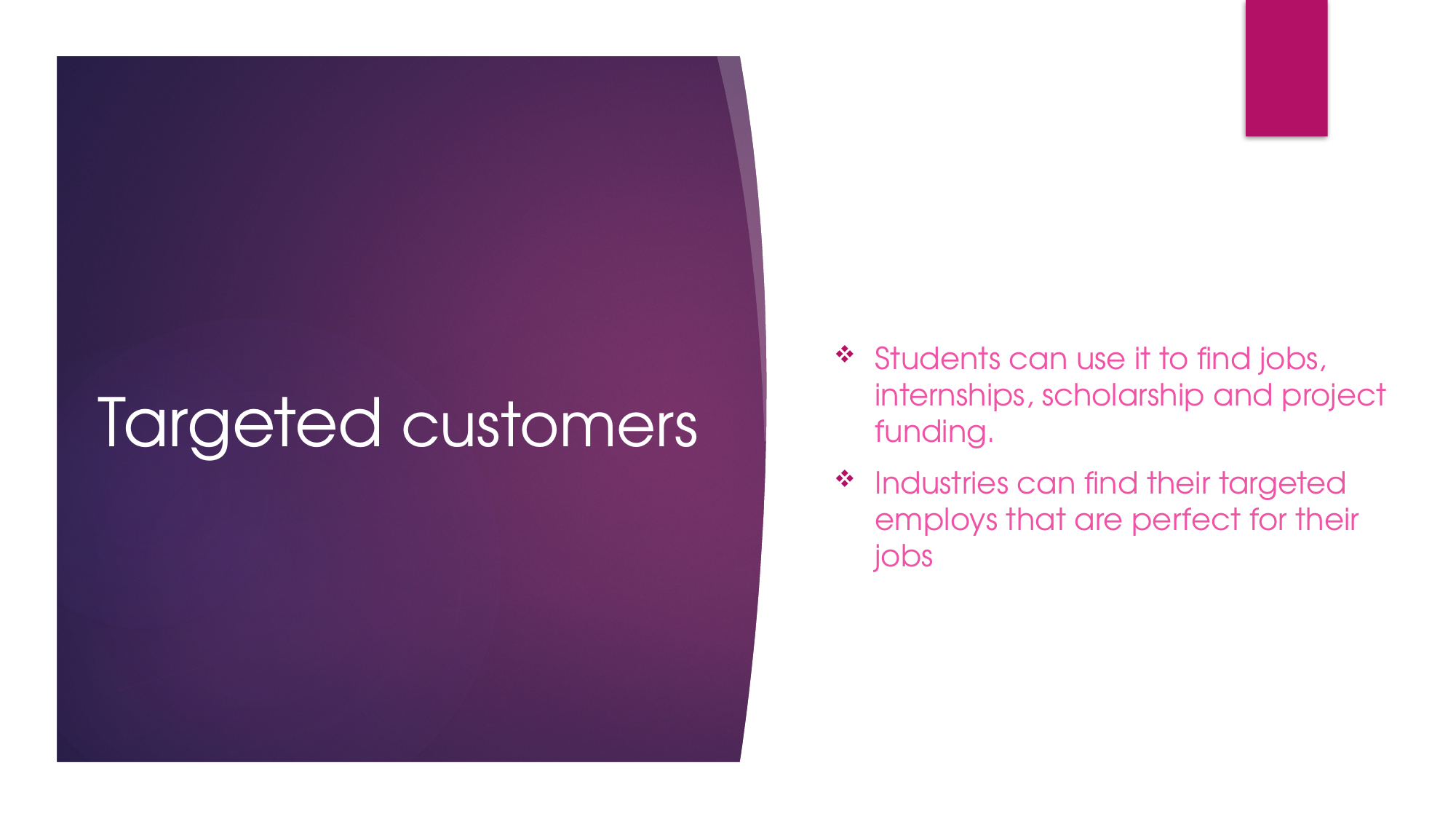

# Targeted customers
Students can use it to find jobs, internships, scholarship and project funding.
Industries can find their targeted employs that are perfect for their jobs